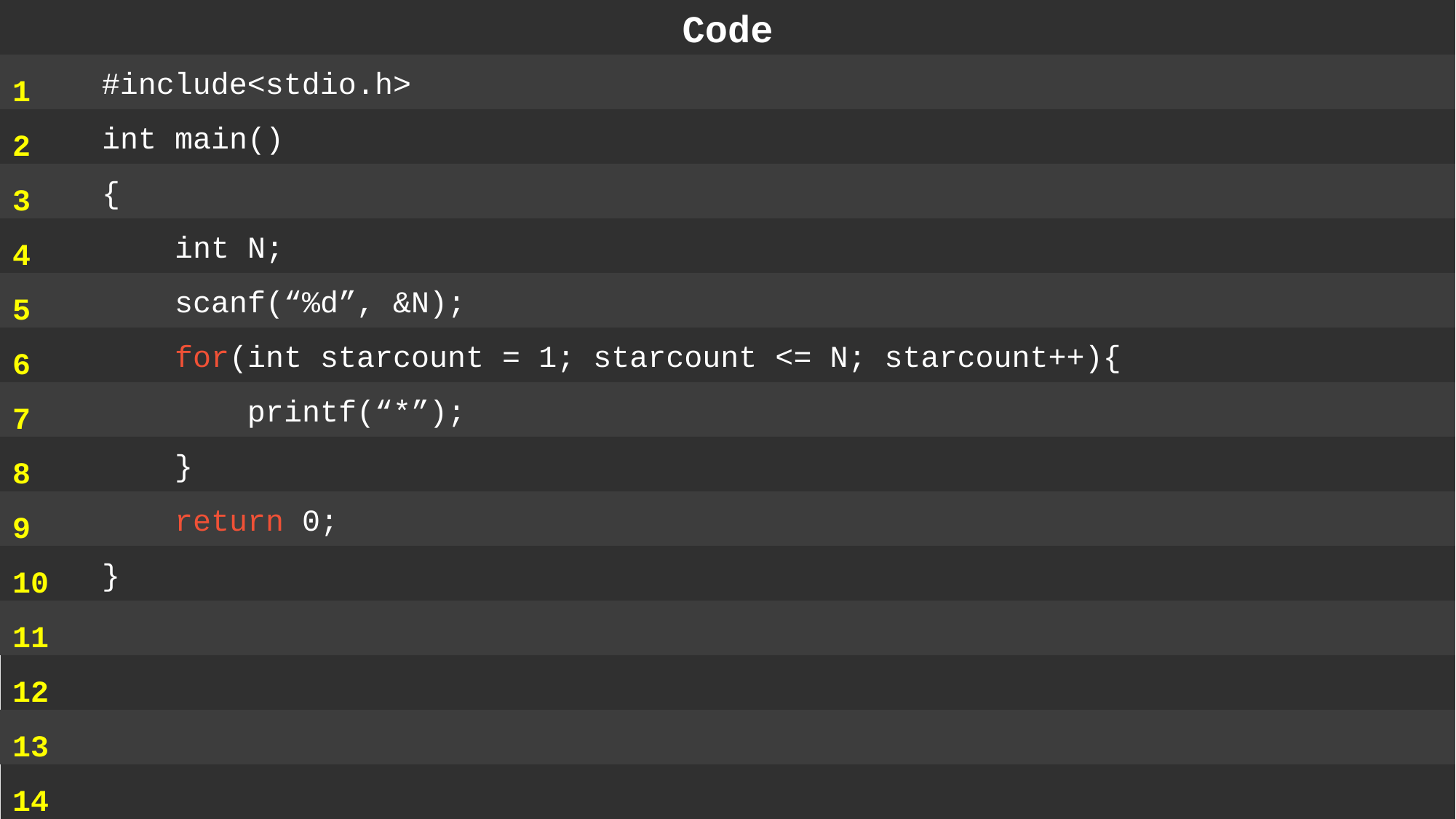

Code
1
2
3
4
5
6
7
8
9
10
11
12
13
14
  #include<stdio.h>
  int main()
  {
      int N;
      scanf(“%d”, &N);

      for(int starcount = 1; starcount <= N; starcount++){

          printf(“*”);

      }

      return 0;

  }